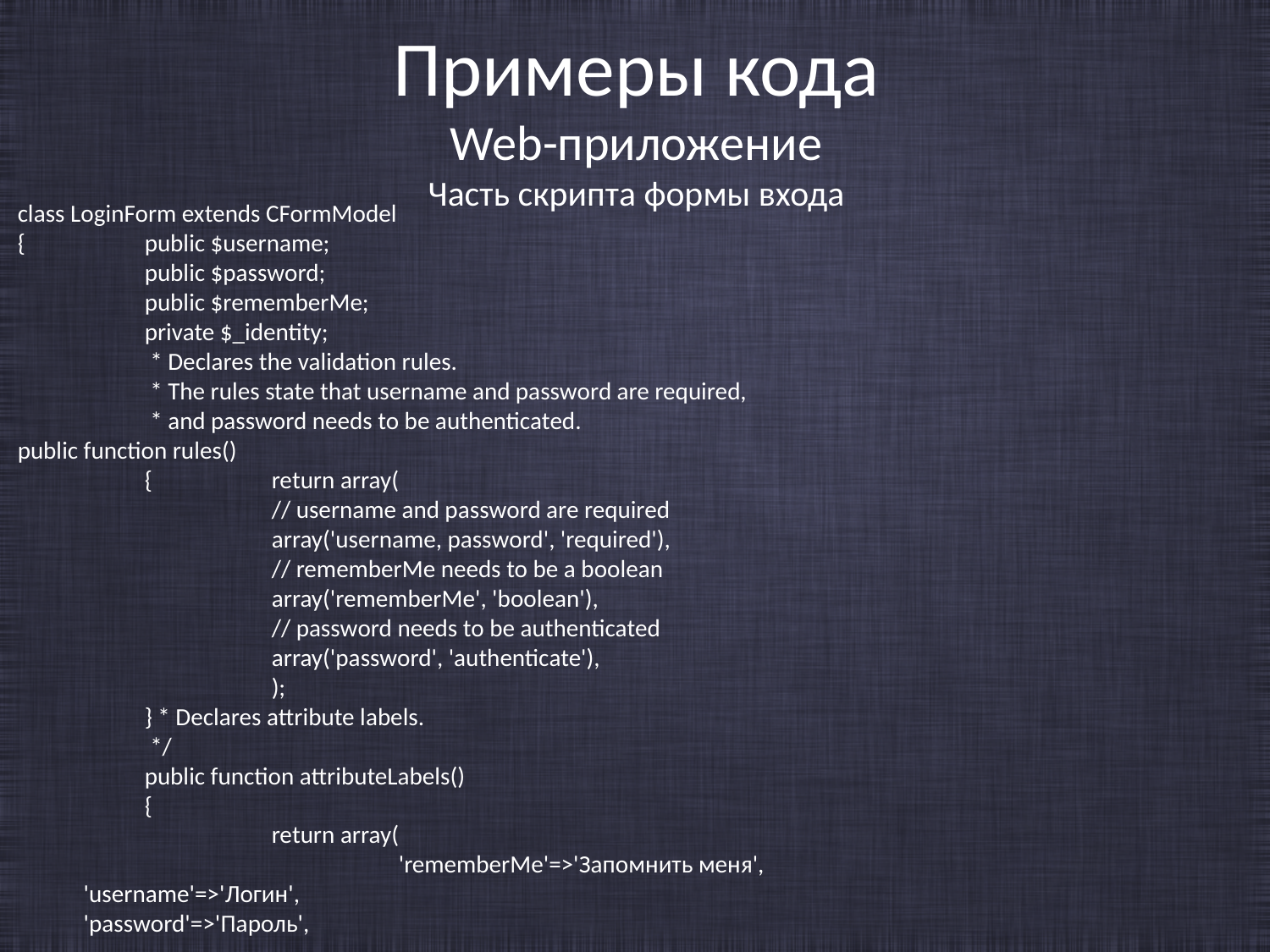

# Примеры кода Web-приложение Часть скрипта формы входа
class LoginForm extends CFormModel
{	public $username;
	public $password;
	public $rememberMe;
	private $_identity;
	 * Declares the validation rules.
	 * The rules state that username and password are required,
	 * and password needs to be authenticated.
public function rules()
	{	return array(
		// username and password are required
		array('username, password', 'required'),
		// rememberMe needs to be a boolean
		array('rememberMe', 'boolean'),
		// password needs to be authenticated
		array('password', 'authenticate'),
		);
	} * Declares attribute labels.
	 */
	public function attributeLabels()
	{
		return array(
			'rememberMe'=>'Запомнить меня',
            'username'=>'Логин',
            'password'=>'Пароль',